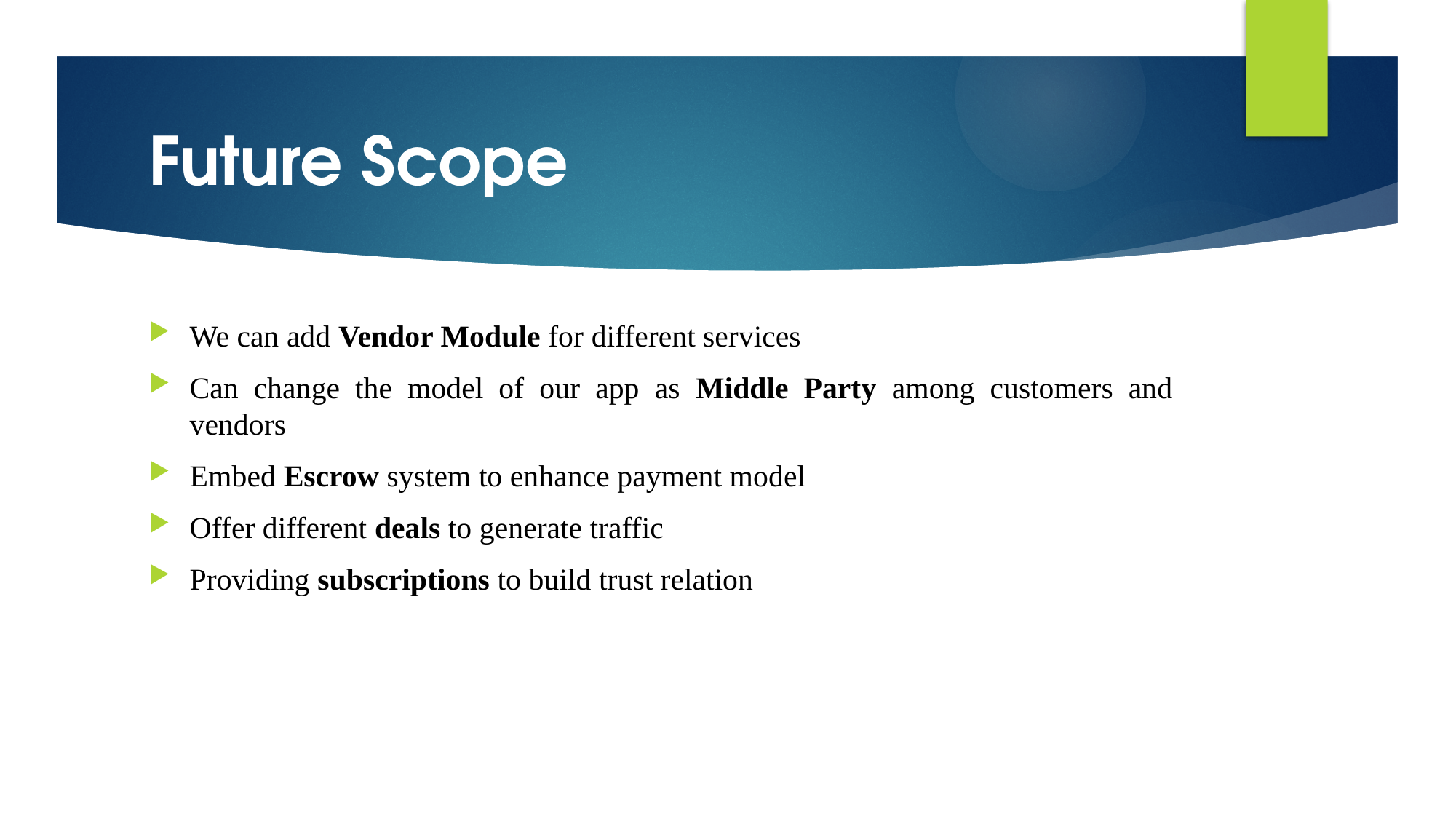

# Future Scope
We can add Vendor Module for different services
Can change the model of our app as Middle Party among customers and vendors
Embed Escrow system to enhance payment model
Offer different deals to generate traffic
Providing subscriptions to build trust relation